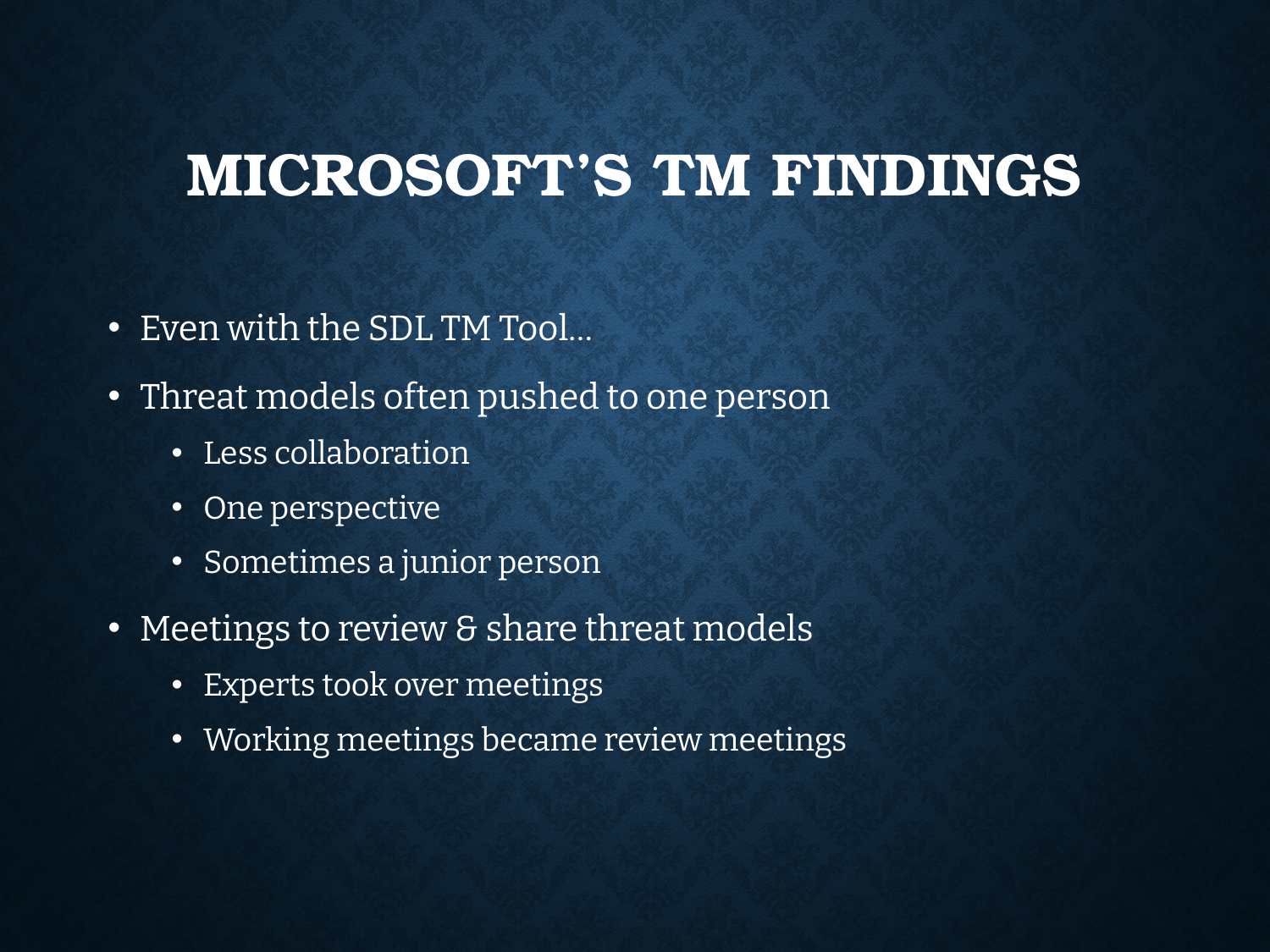

# Microsoft’s TM findings
Even with the SDL TM Tool…
Threat models often pushed to one person
Less collaboration
One perspective
Sometimes a junior person
Meetings to review & share threat models
Experts took over meetings
Working meetings became review meetings